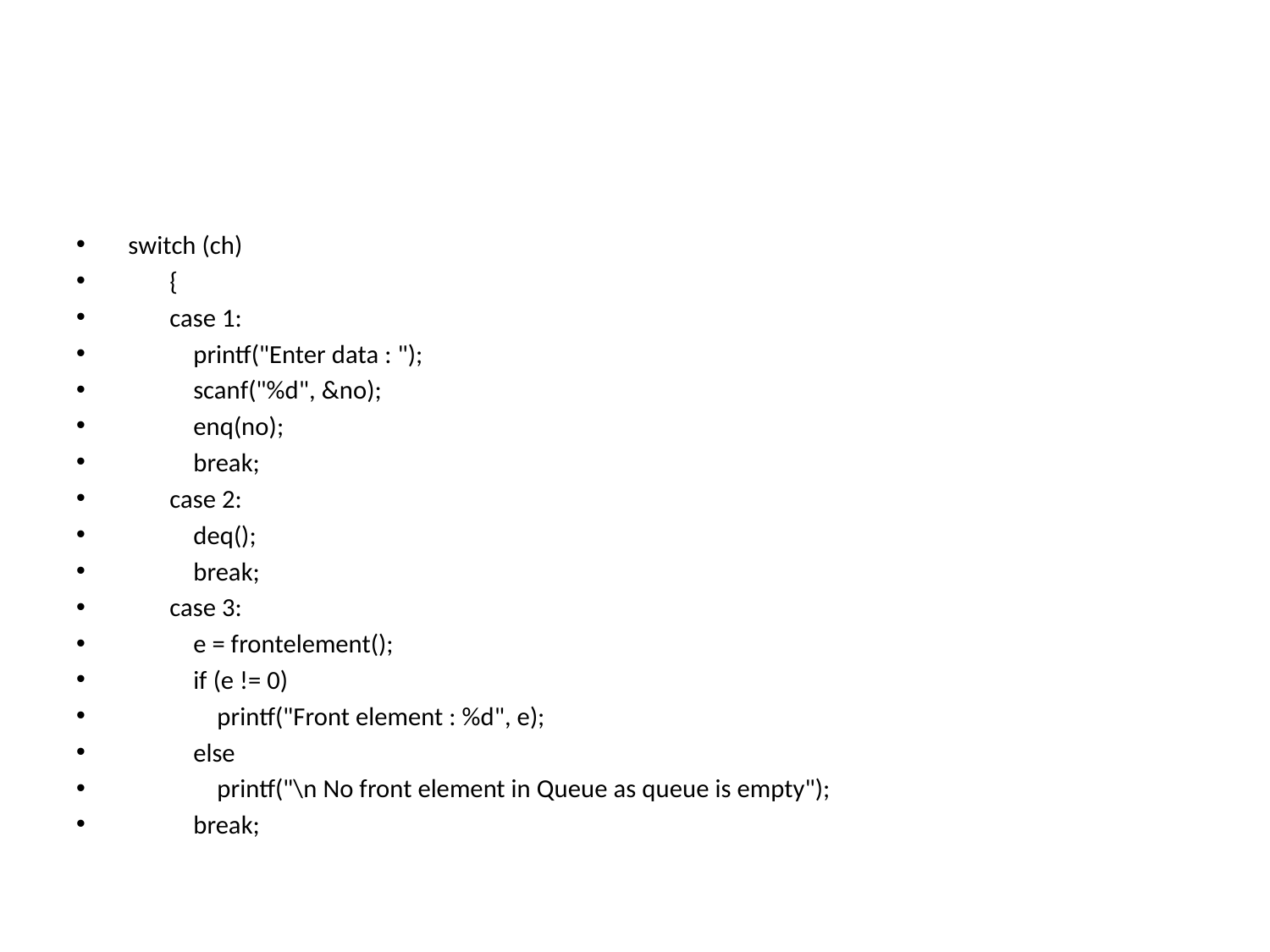

#
 switch (ch)
        {
        case 1:
            printf("Enter data : ");
            scanf("%d", &no);
            enq(no);
            break;
        case 2:
            deq();
            break;
        case 3:
            e = frontelement();
            if (e != 0)
                printf("Front element : %d", e);
            else
                printf("\n No front element in Queue as queue is empty");
            break;